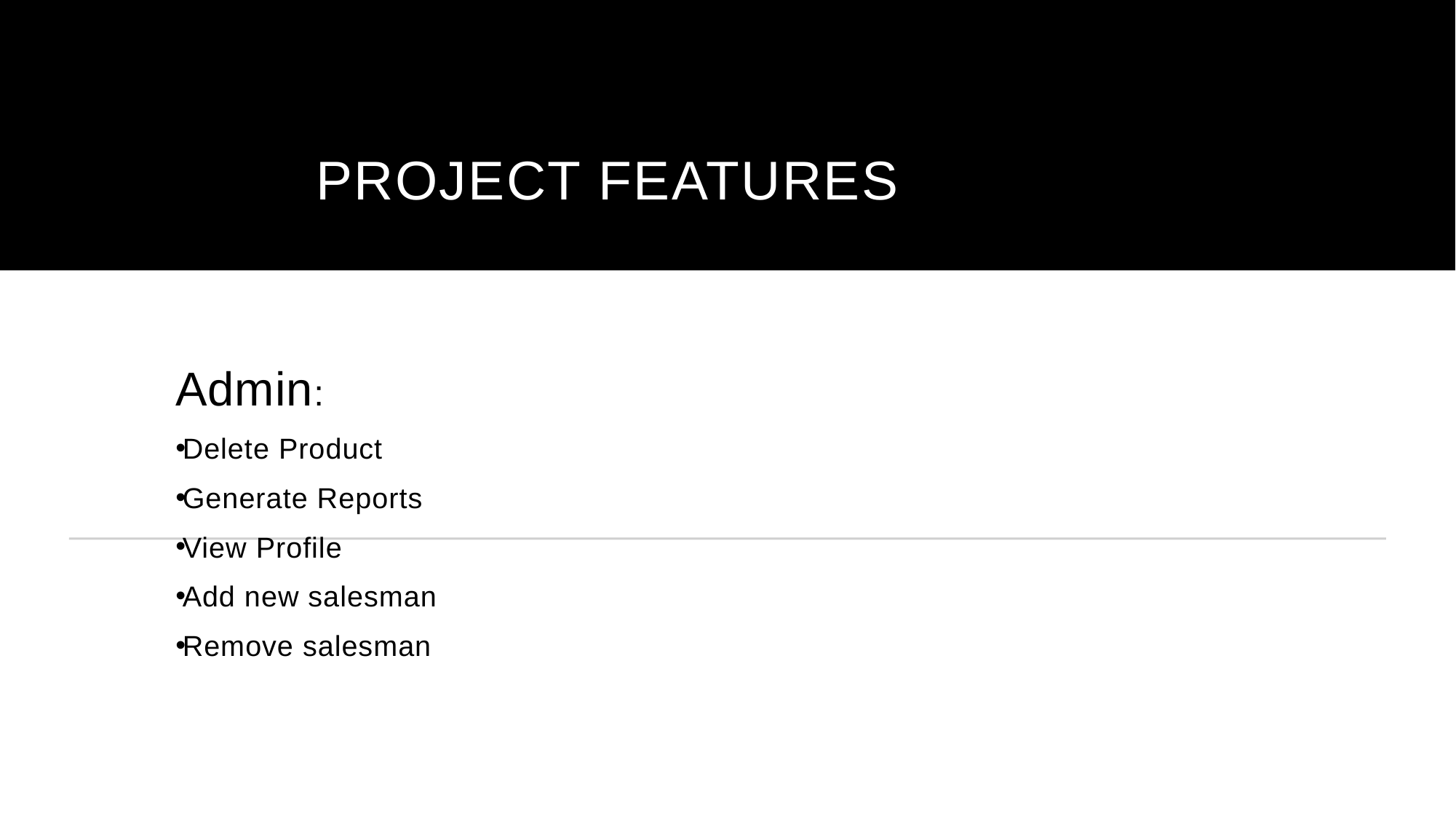

# Project Features

Admin:
Delete Product
Generate Reports
View Profile
Add new salesman
Remove salesman